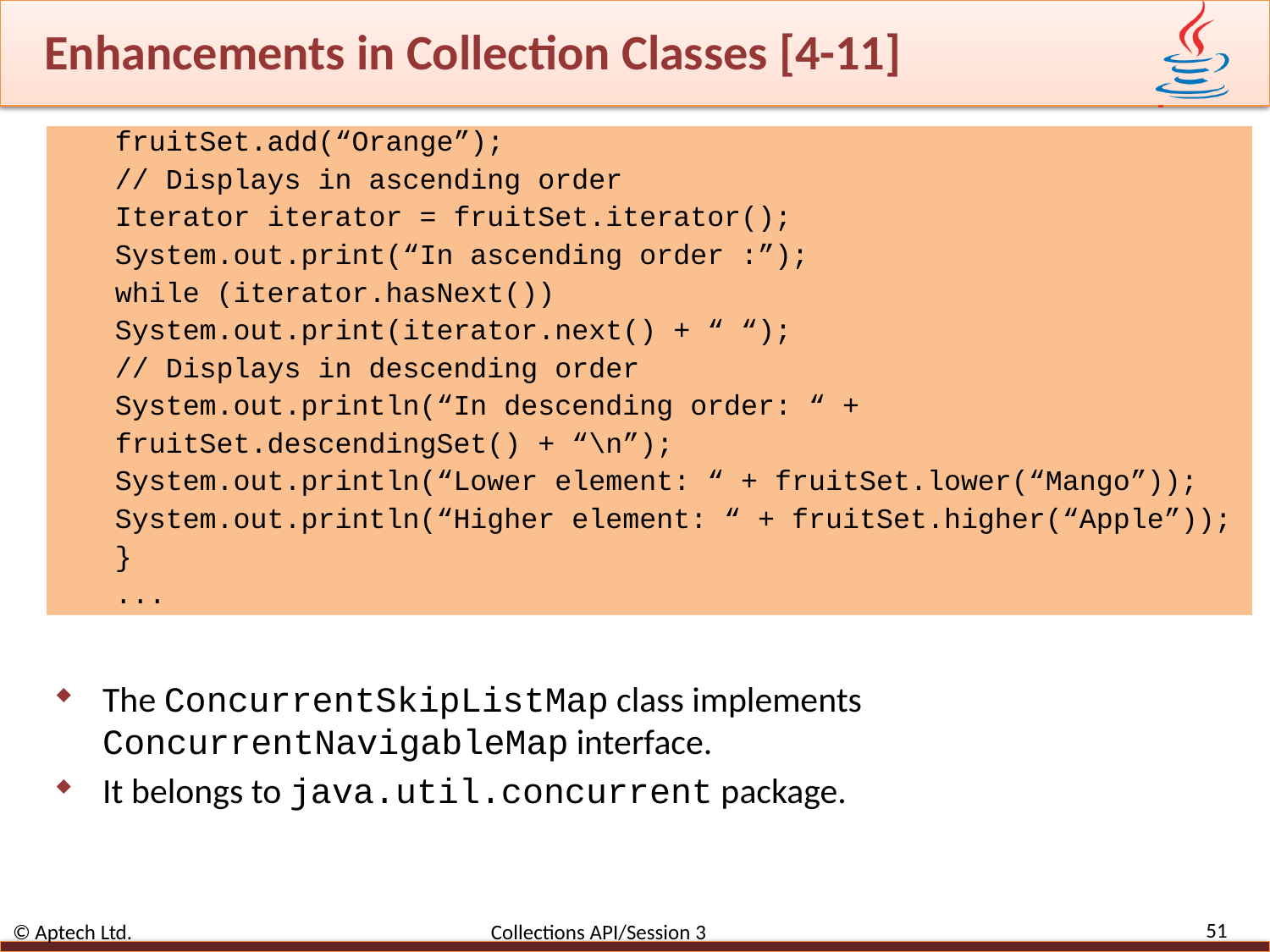

# Enhancements in Collection Classes [4-11]
fruitSet.add(“Orange”);
// Displays in ascending order
Iterator iterator = fruitSet.iterator();
System.out.print(“In ascending order :”);
while (iterator.hasNext())
System.out.print(iterator.next() + “ “);
// Displays in descending order
System.out.println(“In descending order: “ +
fruitSet.descendingSet() + “\n”);
System.out.println(“Lower element: “ + fruitSet.lower(“Mango”));
System.out.println(“Higher element: “ + fruitSet.higher(“Apple”));
}
...

The ConcurrentSkipListMap class implements ConcurrentNavigableMap interface.
It belongs to java.util.concurrent package.
51
© Aptech Ltd.                                                                          Collections API/Session 3